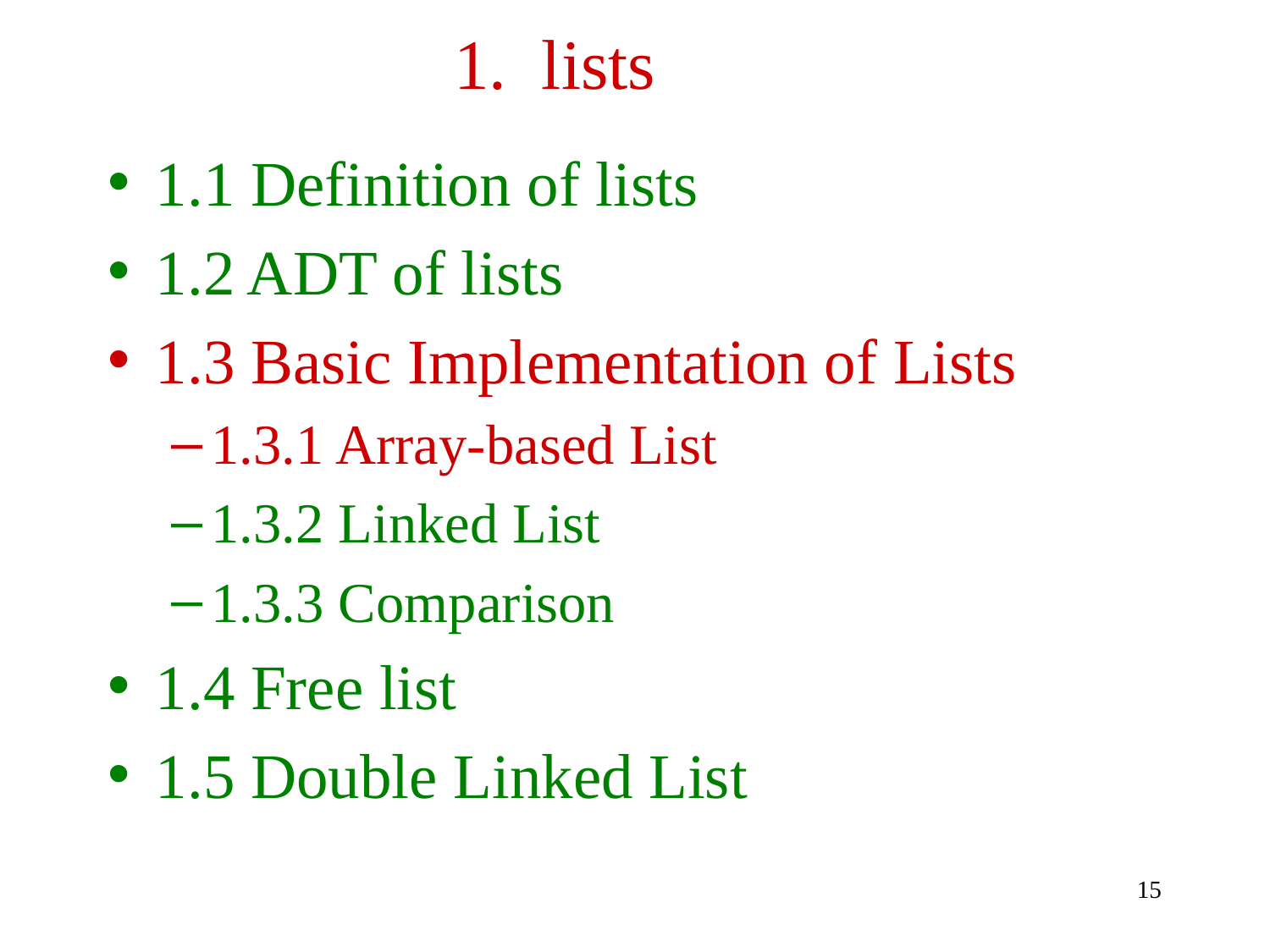

# 1.  lists
1.1 Definition of lists
1.2 ADT of lists
1.3 Basic Implementation of Lists
1.3.1 Array-based List
1.3.2 Linked List
1.3.3 Comparison
1.4 Free list
1.5 Double Linked List
15